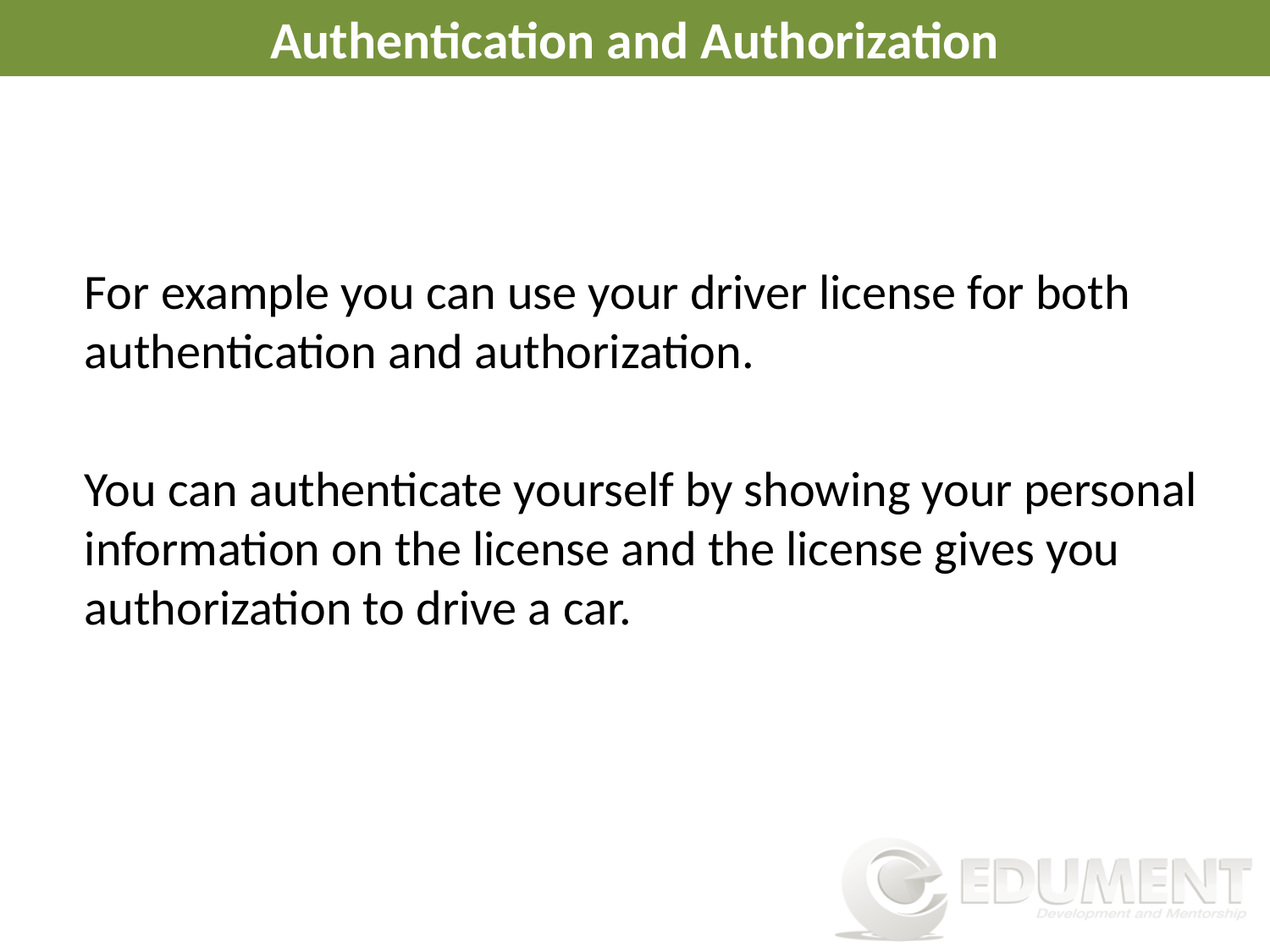

# Authentication and Authorization

For example you can use your driver license for both authentication and authorization.

You can authenticate yourself by showing your personal information on the license and the license gives you authorization to drive a car.